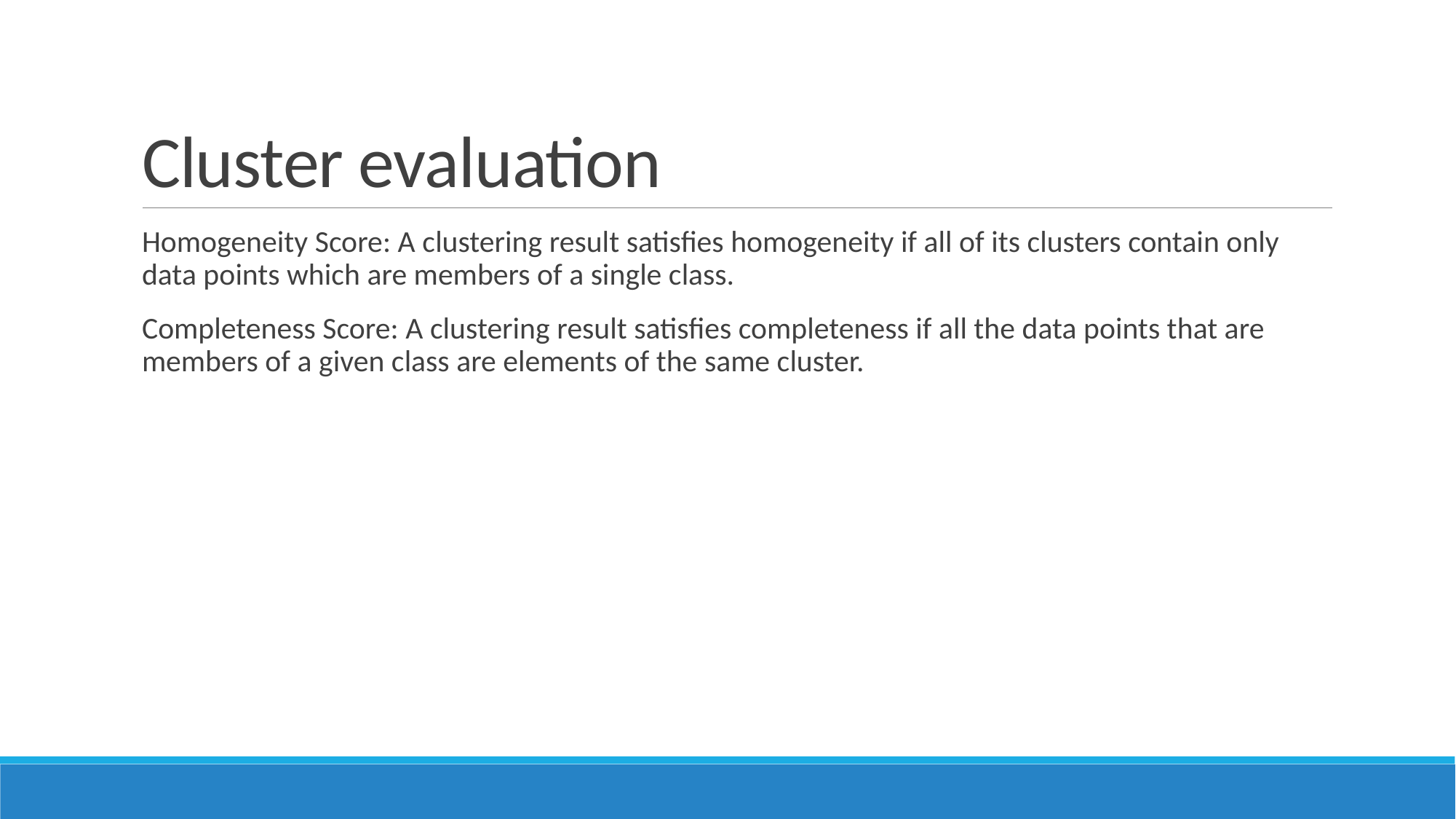

# Cluster evaluation
Homogeneity Score: A clustering result satisfies homogeneity if all of its clusters contain only data points which are members of a single class.
Completeness Score: A clustering result satisfies completeness if all the data points that are members of a given class are elements of the same cluster.